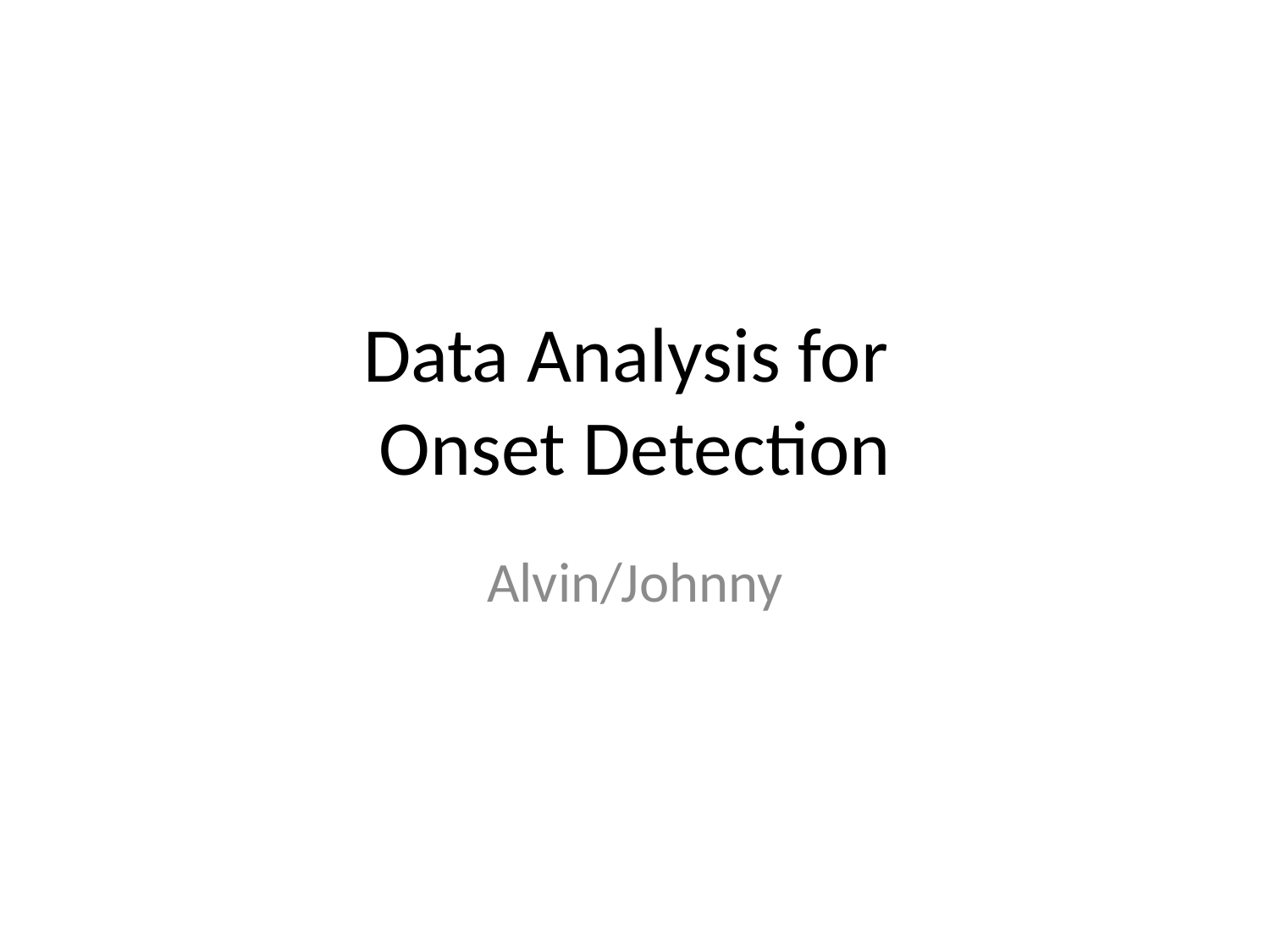

# Data Analysis for Onset Detection
Alvin/Johnny